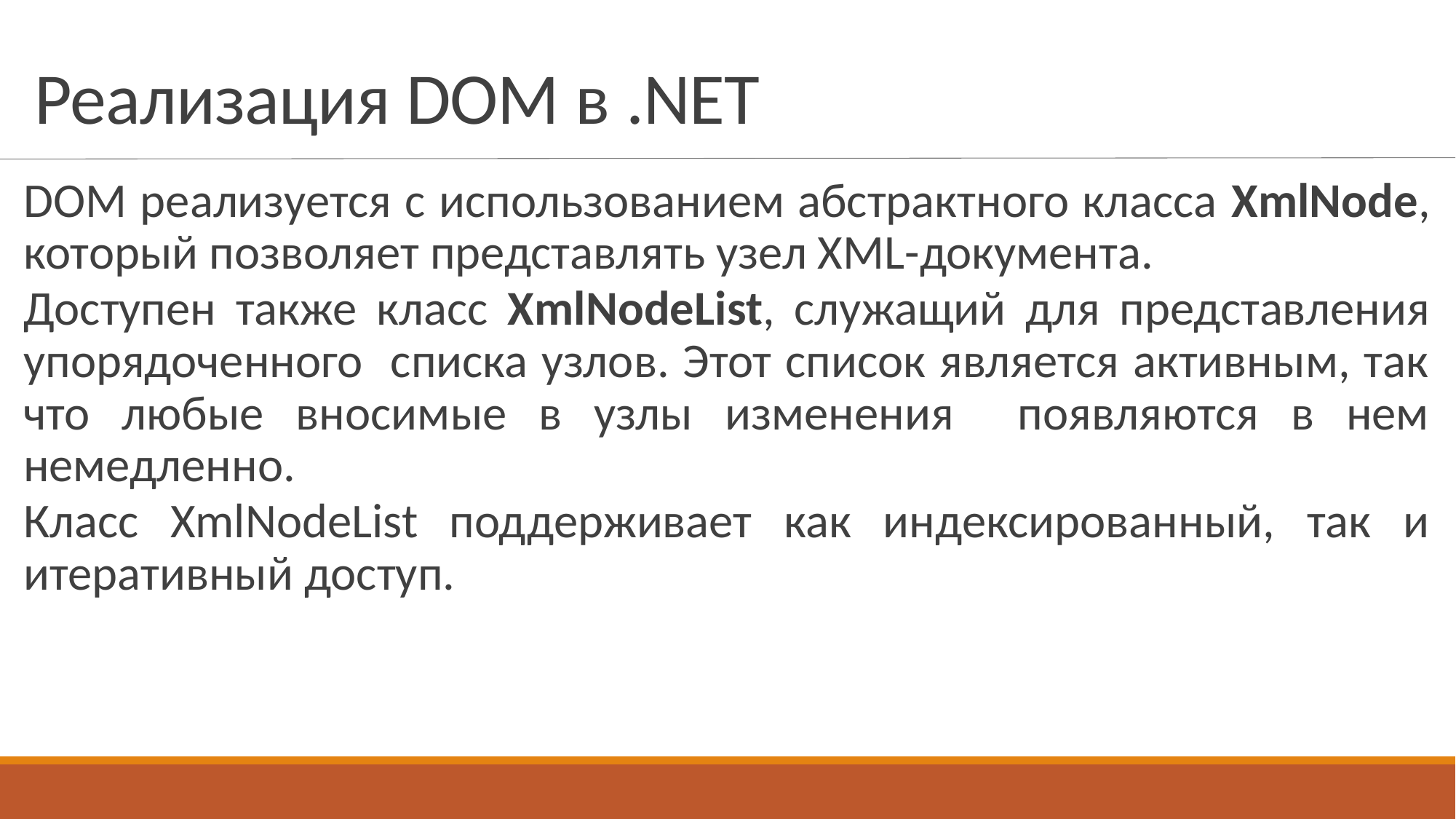

# Реализация DOM в .NET
DOM pеализуется с использованием абстрактного класса XmlNode, который позволяет представлять узел XML-документа.
Доступен также класс XmlNodeList, служащий для представления упорядоченного  списка узлов. Этот список является активным, так что любые вносимые в узлы изменения  появляются в нем немедленно.
Класс XmlNodeList поддерживает как индексированный, так и итеративный доступ.